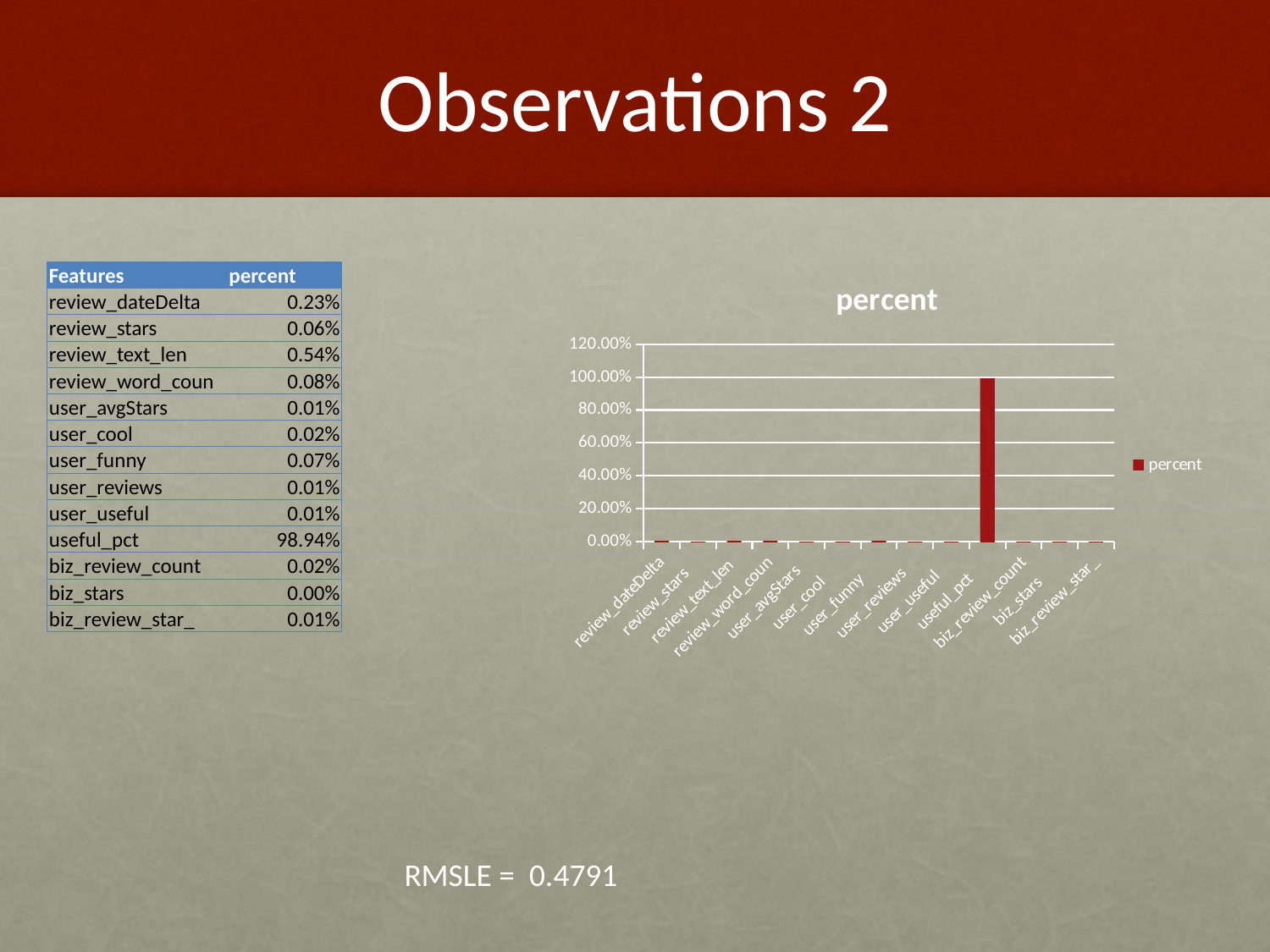

# Observations 2
| Features | percent |
| --- | --- |
| review\_dateDelta | 0.23% |
| review\_stars | 0.06% |
| review\_text\_len | 0.54% |
| review\_word\_coun | 0.08% |
| user\_avgStars | 0.01% |
| user\_cool | 0.02% |
| user\_funny | 0.07% |
| user\_reviews | 0.01% |
| user\_useful | 0.01% |
| useful\_pct | 98.94% |
| biz\_review\_count | 0.02% |
| biz\_stars | 0.00% |
| biz\_review\_star\_ | 0.01% |

### Chart:

| Category | percent |
|---|---|
| review_dateDelta | 0.00226706519 |
| review_stars     | 0.000589487816 |
| review_text_len  | 0.00542420797 |
| review_word_coun | 0.000811375057 |
| user_avgStars    | 0.000102390623 |
| user_cool        | 0.000203168237 |
| user_funny       | 0.000705300794 |
| user_reviews     | 6.98295822e-05 |
| user_useful      | 0.000120308976 |
| useful_pct       | 0.989409384 |
| biz_review_count | 0.000150936218 |
| biz_stars        | 2.47881499e-05 |
| biz_review_star_ | 0.00012175733 |
RMSLE =  0.4791